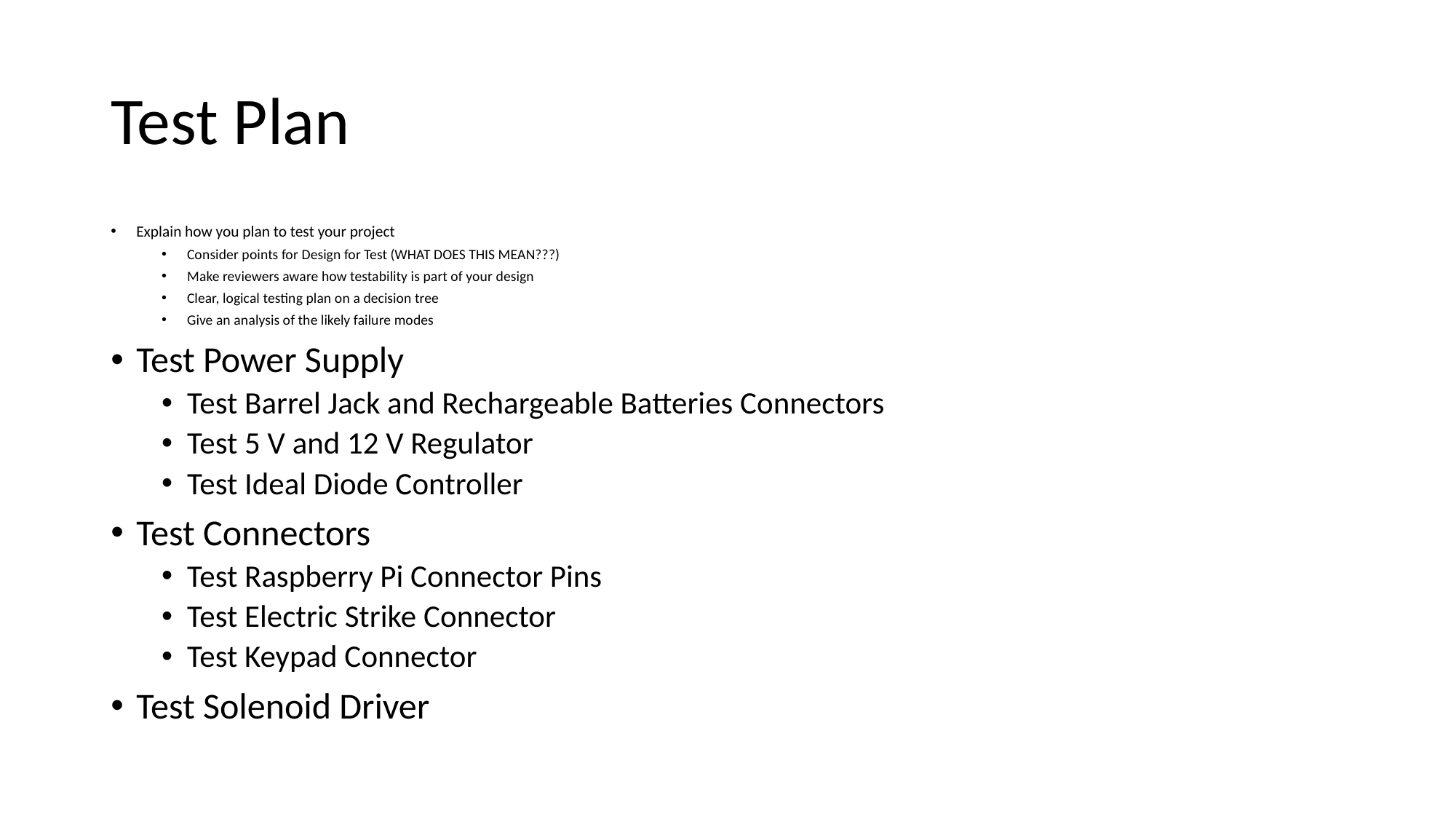

# Test Plan
Explain how you plan to test your project
Consider points for Design for Test (WHAT DOES THIS MEAN???)
Make reviewers aware how testability is part of your design
Clear, logical testing plan on a decision tree
Give an analysis of the likely failure modes
Test Power Supply
Test Barrel Jack and Rechargeable Batteries Connectors
Test 5 V and 12 V Regulator
Test Ideal Diode Controller
Test Connectors
Test Raspberry Pi Connector Pins
Test Electric Strike Connector
Test Keypad Connector
Test Solenoid Driver